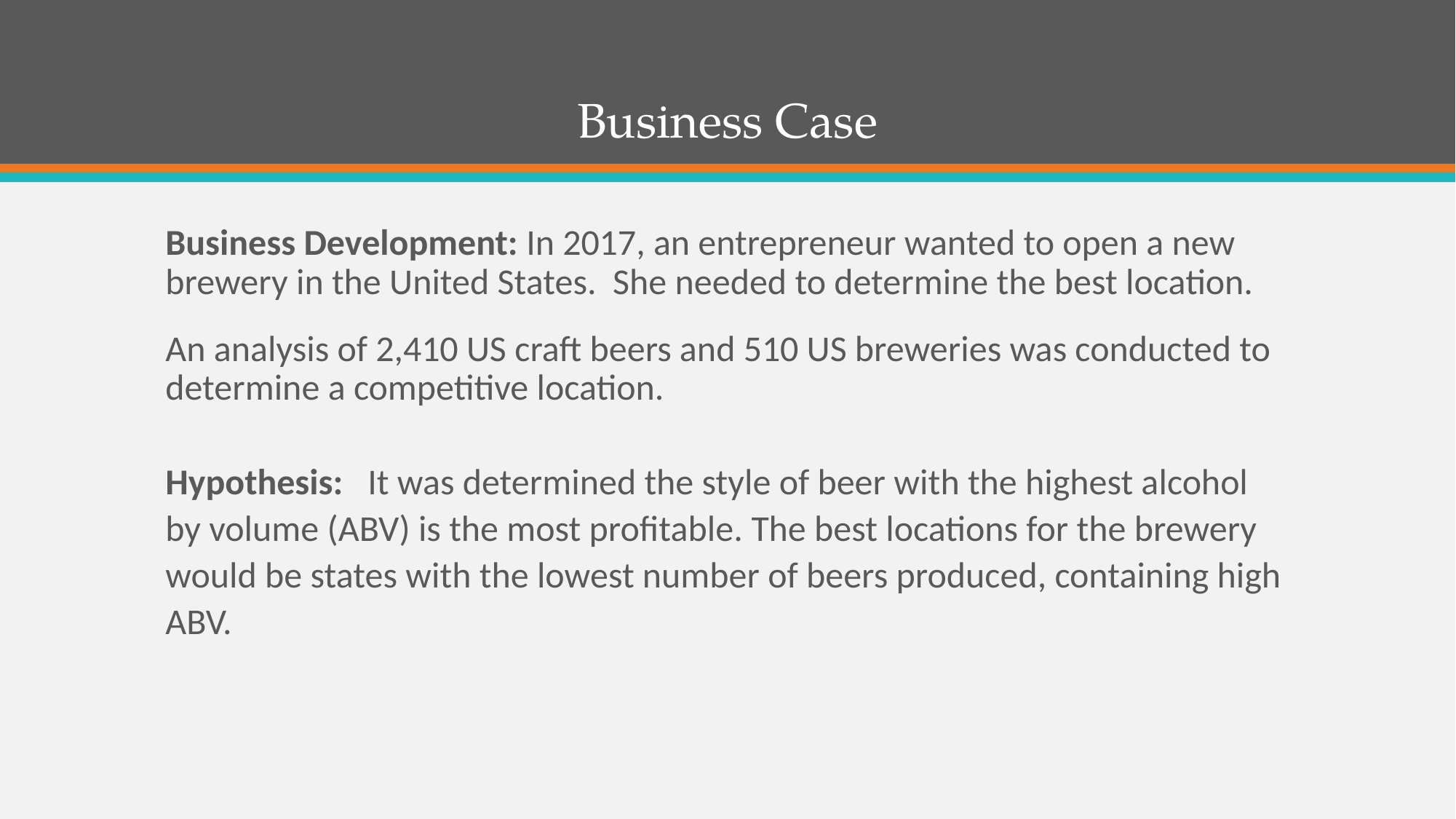

# Business Case
Business Development: In 2017, an entrepreneur wanted to open a new brewery in the United States.  She needed to determine the best location.
An analysis of 2,410 US craft beers and 510 US breweries was conducted to determine a competitive location.

Hypothesis:   It was determined the style of beer with the highest alcohol by volume (ABV) is the most profitable. The best locations for the brewery would be states with the lowest number of beers produced, containing high ABV.